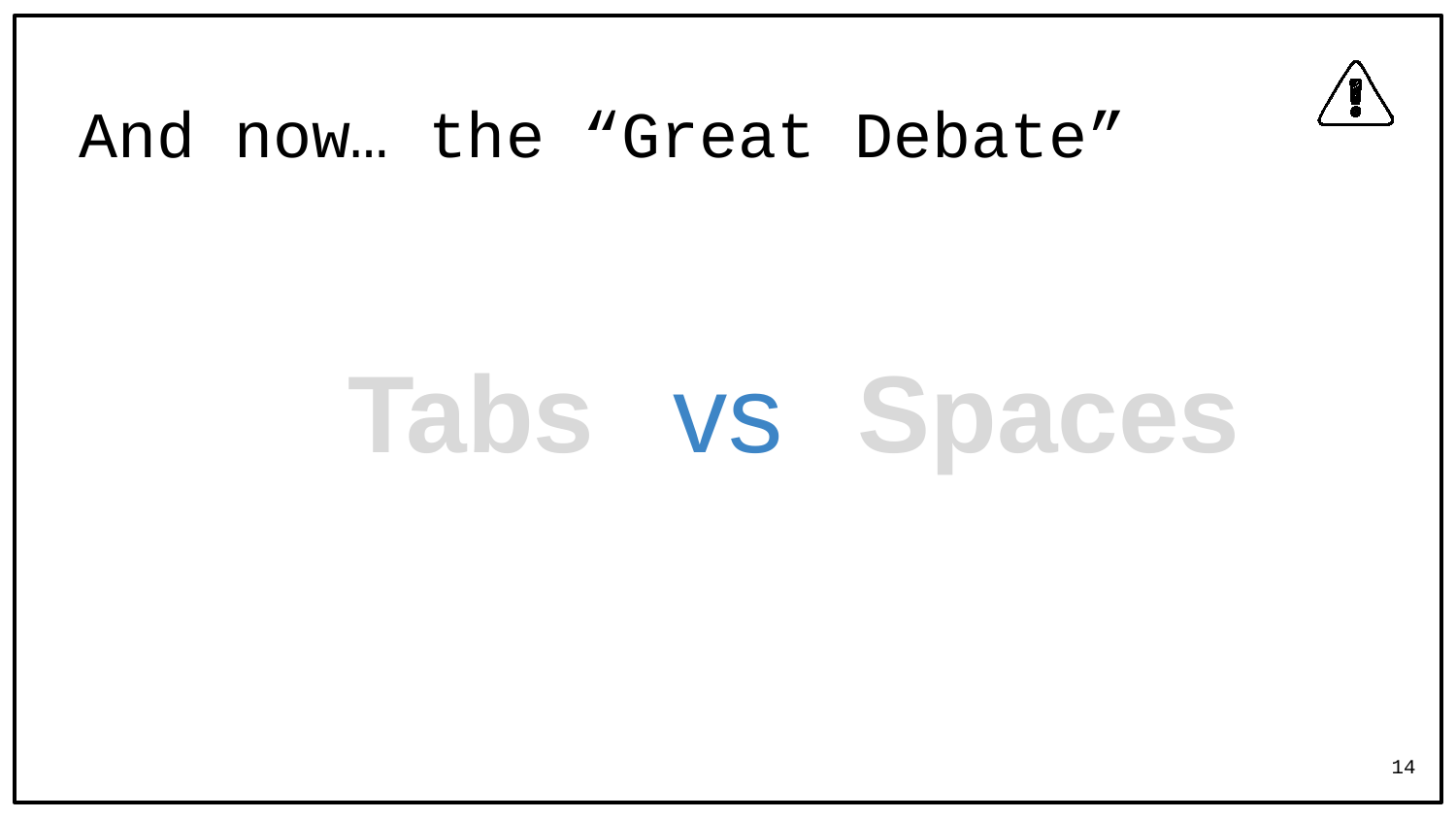

# And now… the “Great Debate”
Tabs
vs
Spaces
14